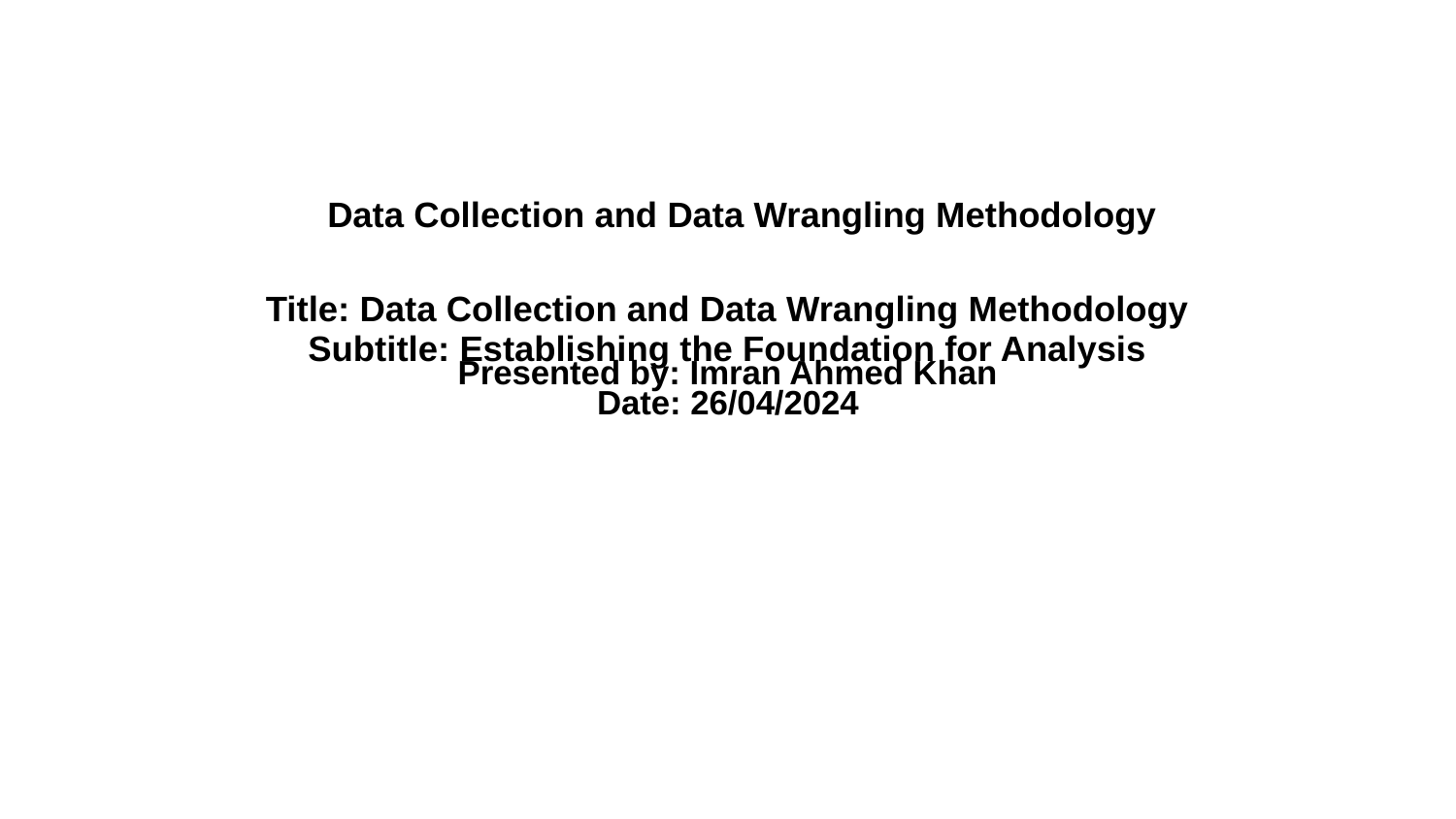

# Data Collection and Data Wrangling Methodology

Title: Data Collection and Data Wrangling Methodology
Subtitle: Establishing the Foundation for Analysis

Presented by: Imran Ahmed Khan
Date: 26/04/2024